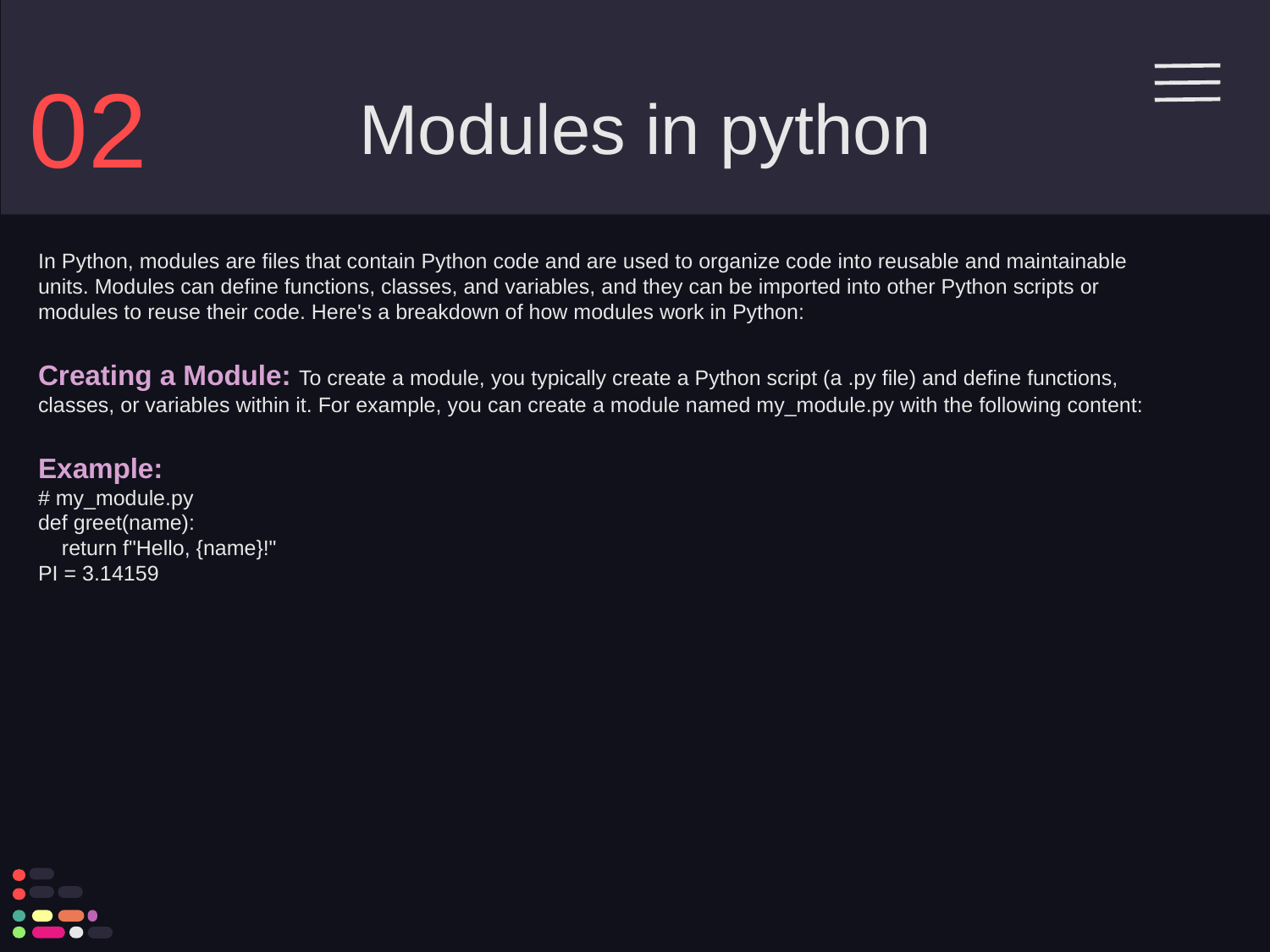

# Modules in python
02
In Python, modules are files that contain Python code and are used to organize code into reusable and maintainable units. Modules can define functions, classes, and variables, and they can be imported into other Python scripts or modules to reuse their code. Here's a breakdown of how modules work in Python:

Creating a Module: To create a module, you typically create a Python script (a .py file) and define functions, classes, or variables within it. For example, you can create a module named my_module.py with the following content:

Example:
# my_module.py
def greet(name):
    return f"Hello, {name}!"
PI = 3.14159